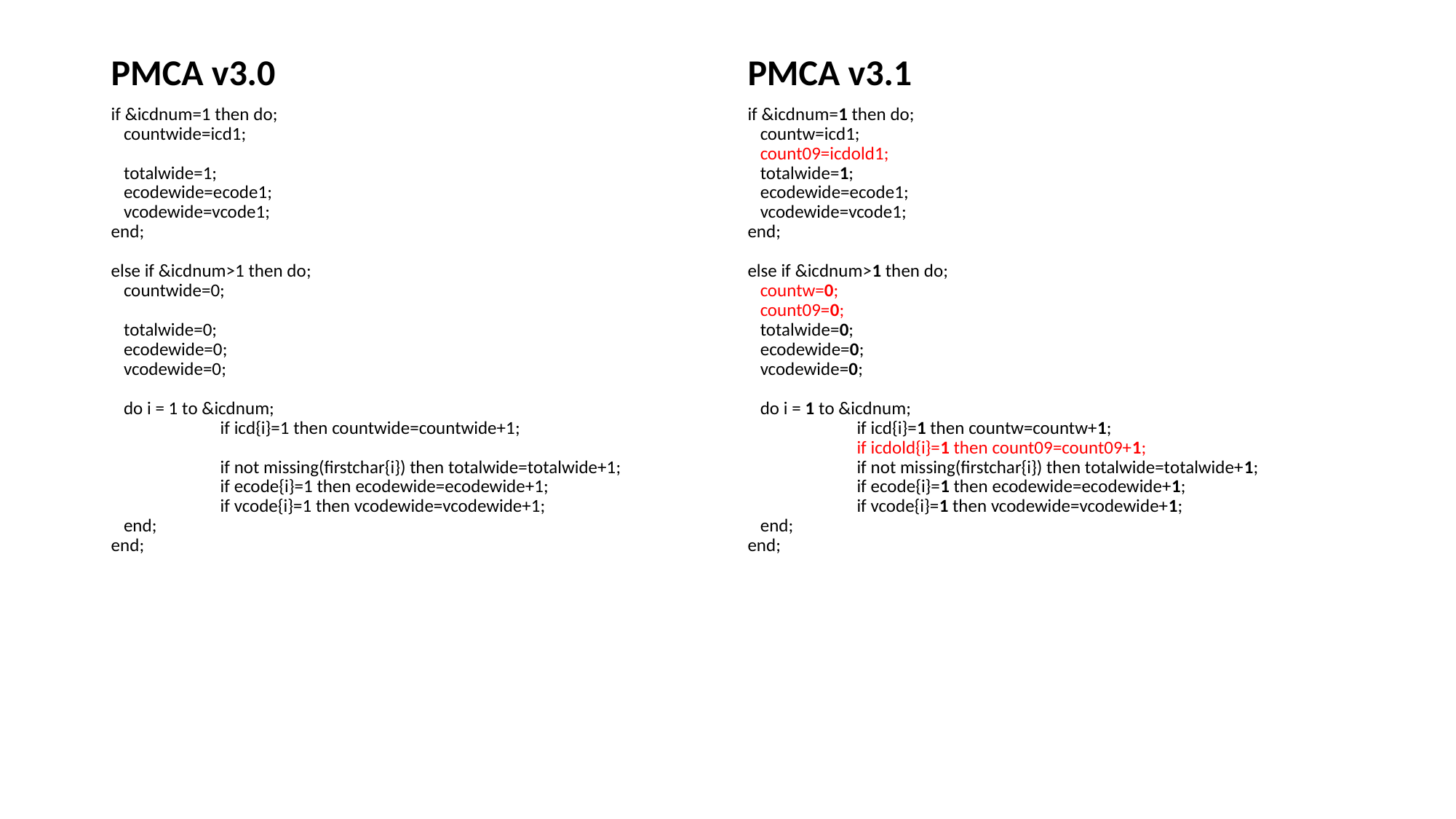

PMCA v3.0
PMCA v3.1
if &icdnum=1 then do;
   countwide=icd1;

   totalwide=1;
   ecodewide=ecode1;
   vcodewide=vcode1;
end;

else if &icdnum>1 then do;
   countwide=0;

   totalwide=0;
   ecodewide=0;
   vcodewide=0;

   do i = 1 to &icdnum;
	if icd{i}=1 then countwide=countwide+1;

	if not missing(firstchar{i}) then totalwide=totalwide+1;
	if ecode{i}=1 then ecodewide=ecodewide+1;		if vcode{i}=1 then vcodewide=vcodewide+1;
   end;
end;
if &icdnum=1 then do;
   countw=icd1;
   count09=icdold1;
   totalwide=1;
   ecodewide=ecode1;
   vcodewide=vcode1;
end;

else if &icdnum>1 then do;
   countw=0;
   count09=0;
   totalwide=0;
   ecodewide=0;
   vcodewide=0;
   do i = 1 to &icdnum;
	if icd{i}=1 then countw=countw+1;
	if icdold{i}=1 then count09=count09+1;
	if not missing(firstchar{i}) then totalwide=totalwide+1;
	if ecode{i}=1 then ecodewide=ecodewide+1;		if vcode{i}=1 then vcodewide=vcodewide+1;
   end;
end;